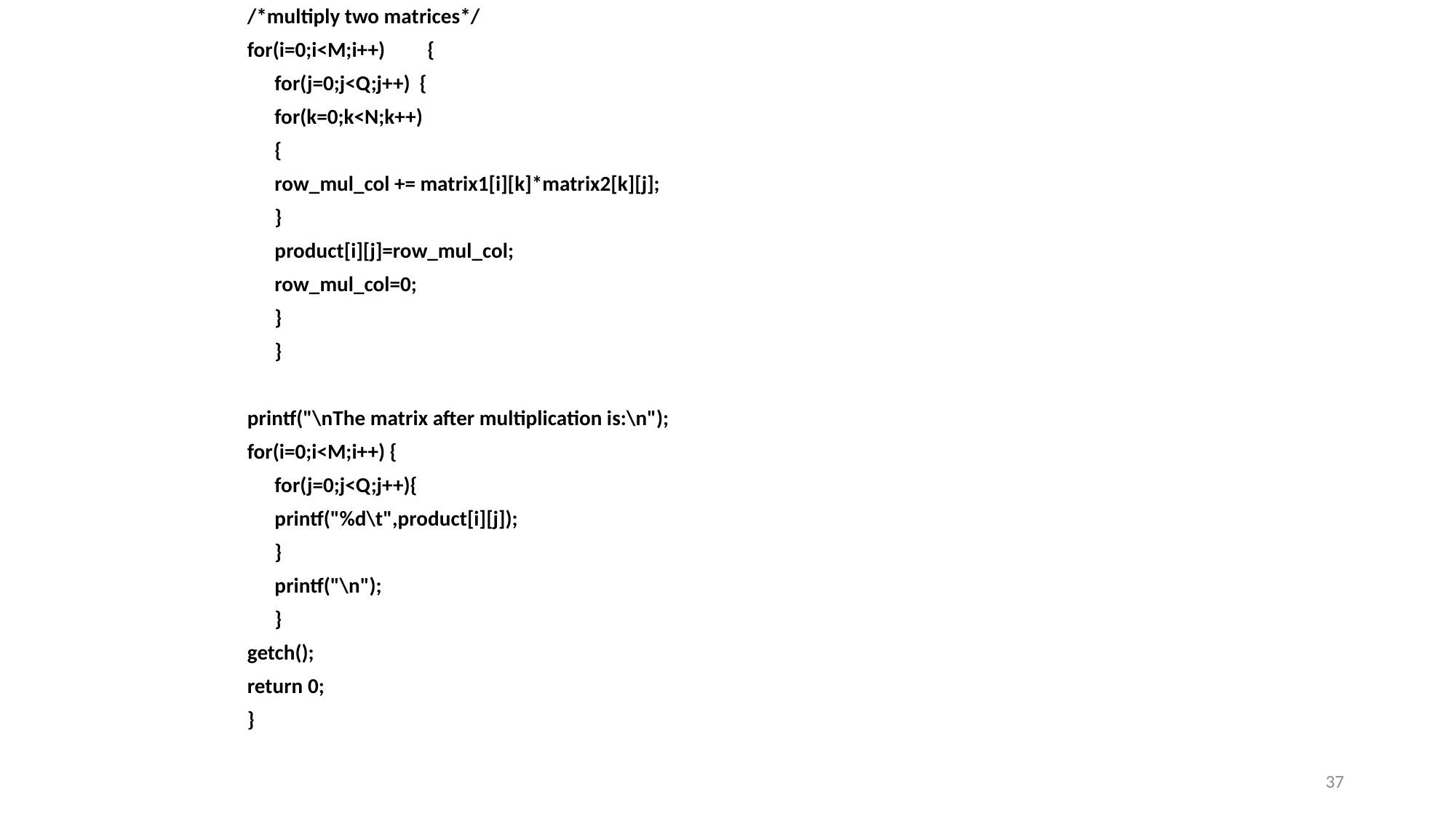

/*multiply two matrices*/
for(i=0;i<M;i++) 	{
	for(j=0;j<Q;j++)  {
		for(k=0;k<N;k++)
			{
			row_mul_col += matrix1[i][k]*matrix2[k][j];
			}
			product[i][j]=row_mul_col;
			row_mul_col=0;
		}
	}

printf("\nThe matrix after multiplication is:\n");
for(i=0;i<M;i++) {
	for(j=0;j<Q;j++){
		printf("%d\t",product[i][j]);
		}
	printf("\n");
	}
getch();
return 0;
}

37